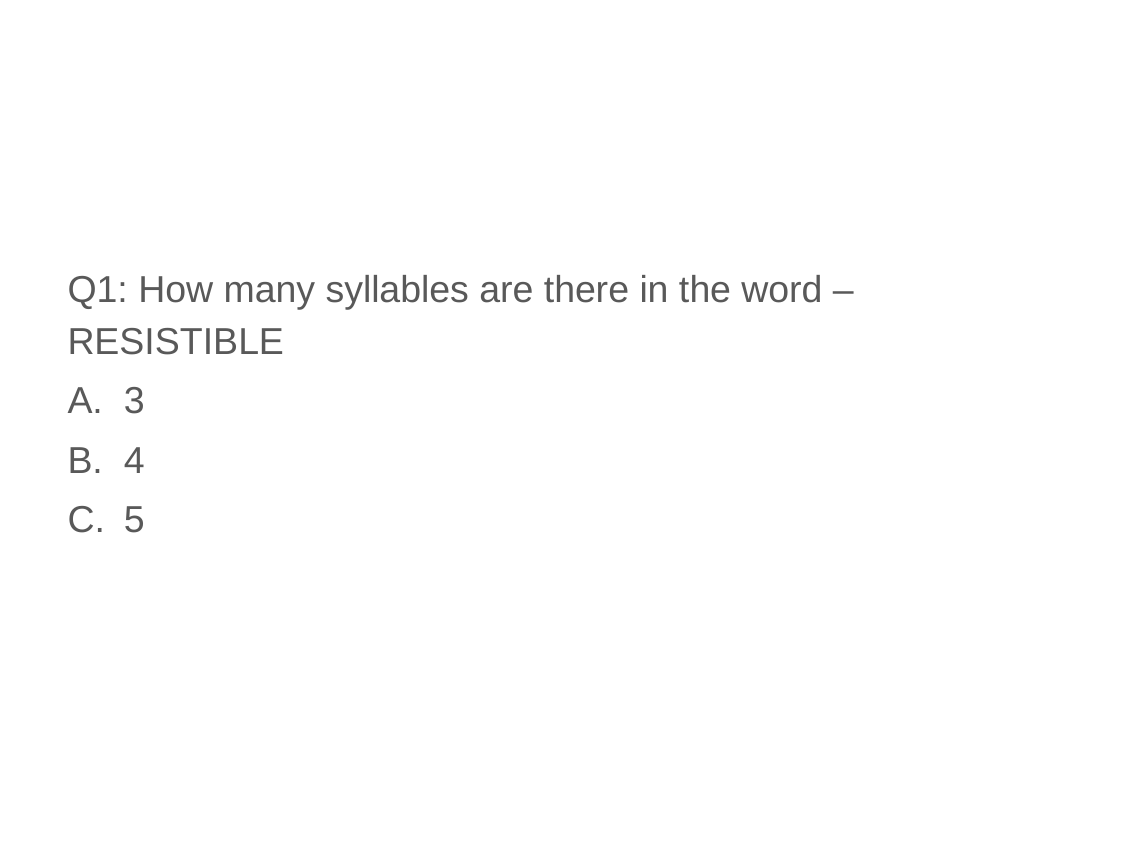

#
Q1: How many syllables are there in the word – RESISTIBLE
3
4
5